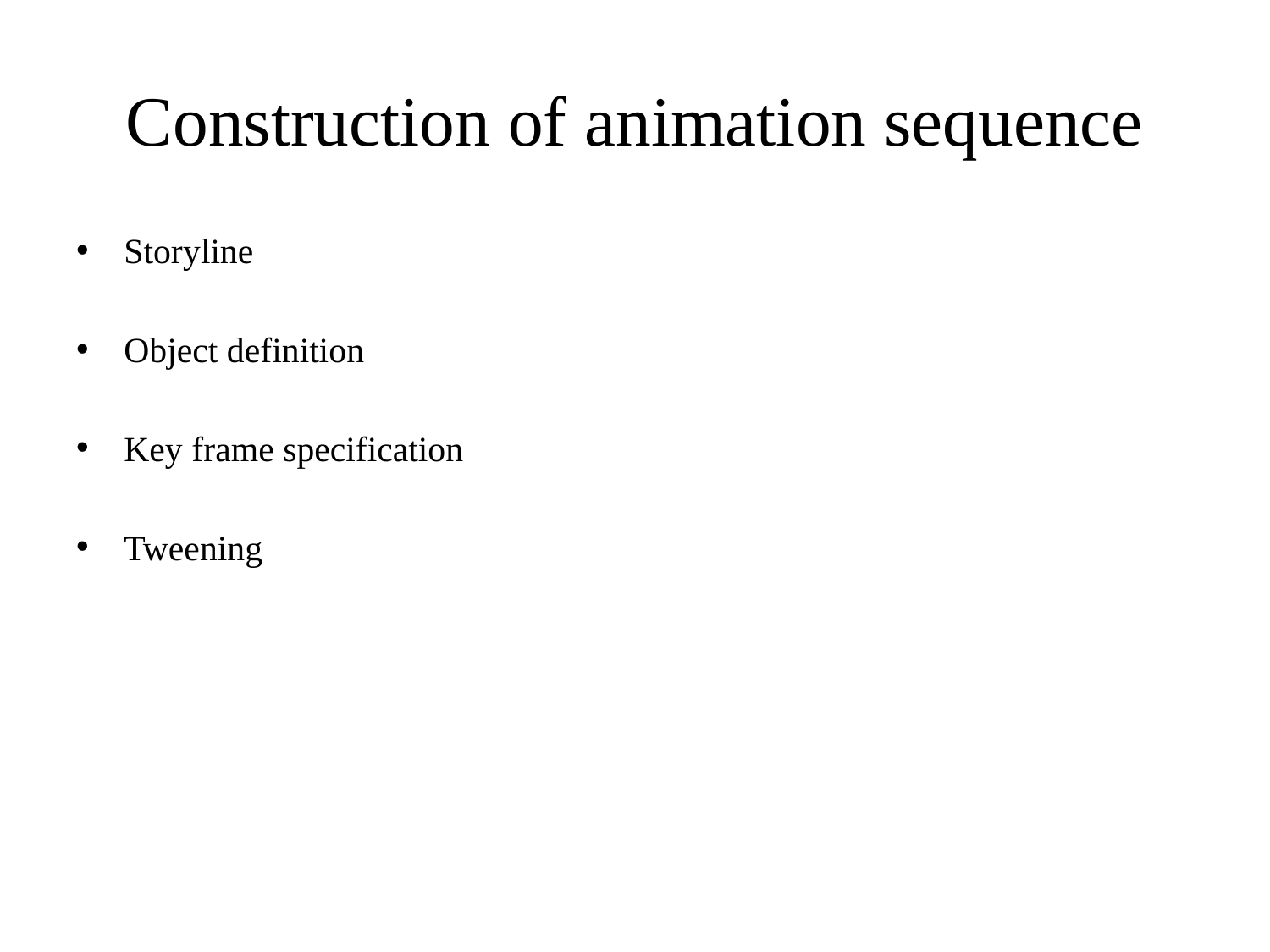

# Construction of animation sequence
Storyline

Object definition

Key frame specification

Tweening